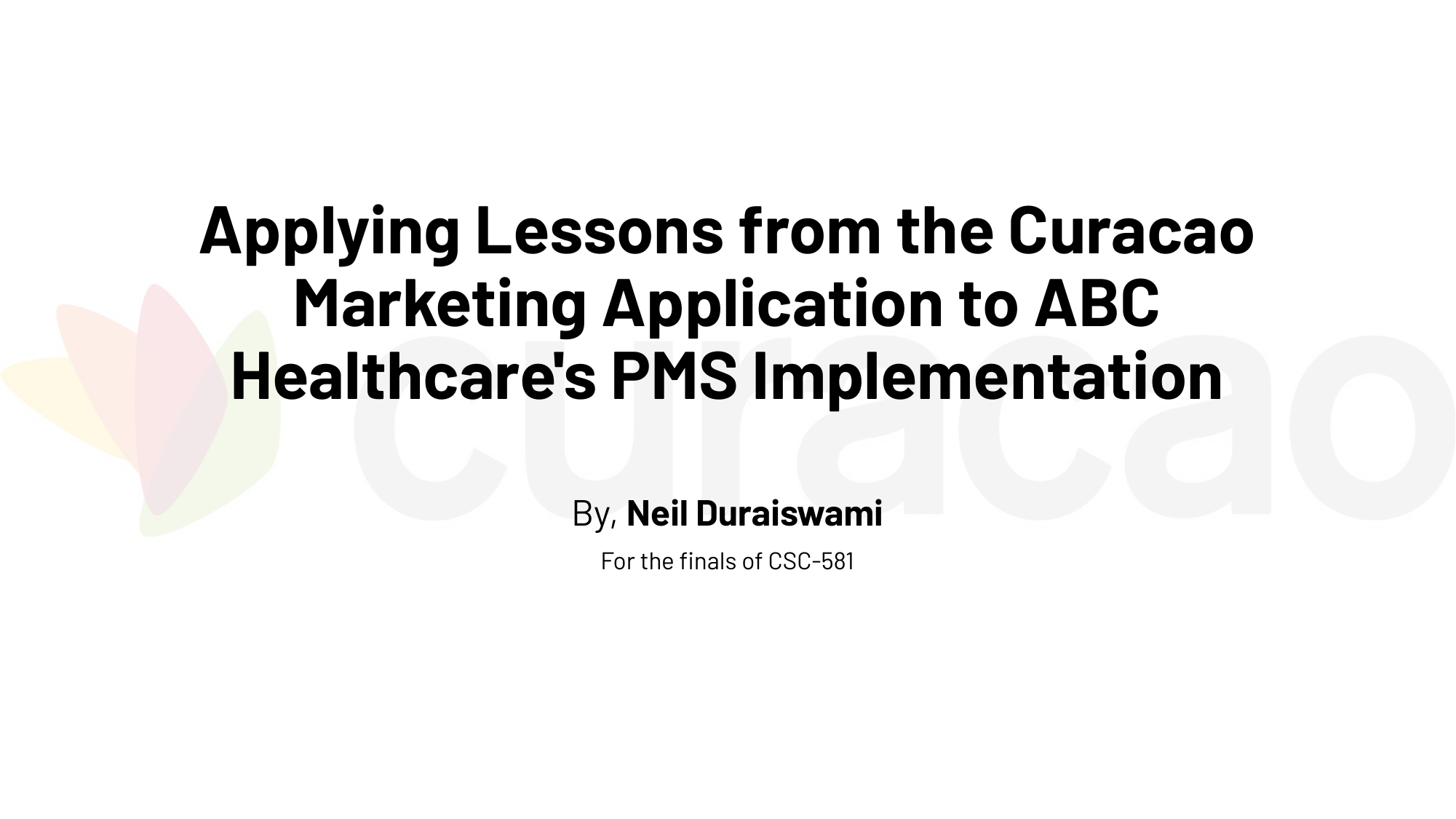

# Applying Lessons from the Curacao Marketing Application to ABC Healthcare's PMS Implementation

By, Neil Duraiswami
For the finals of CSC-581